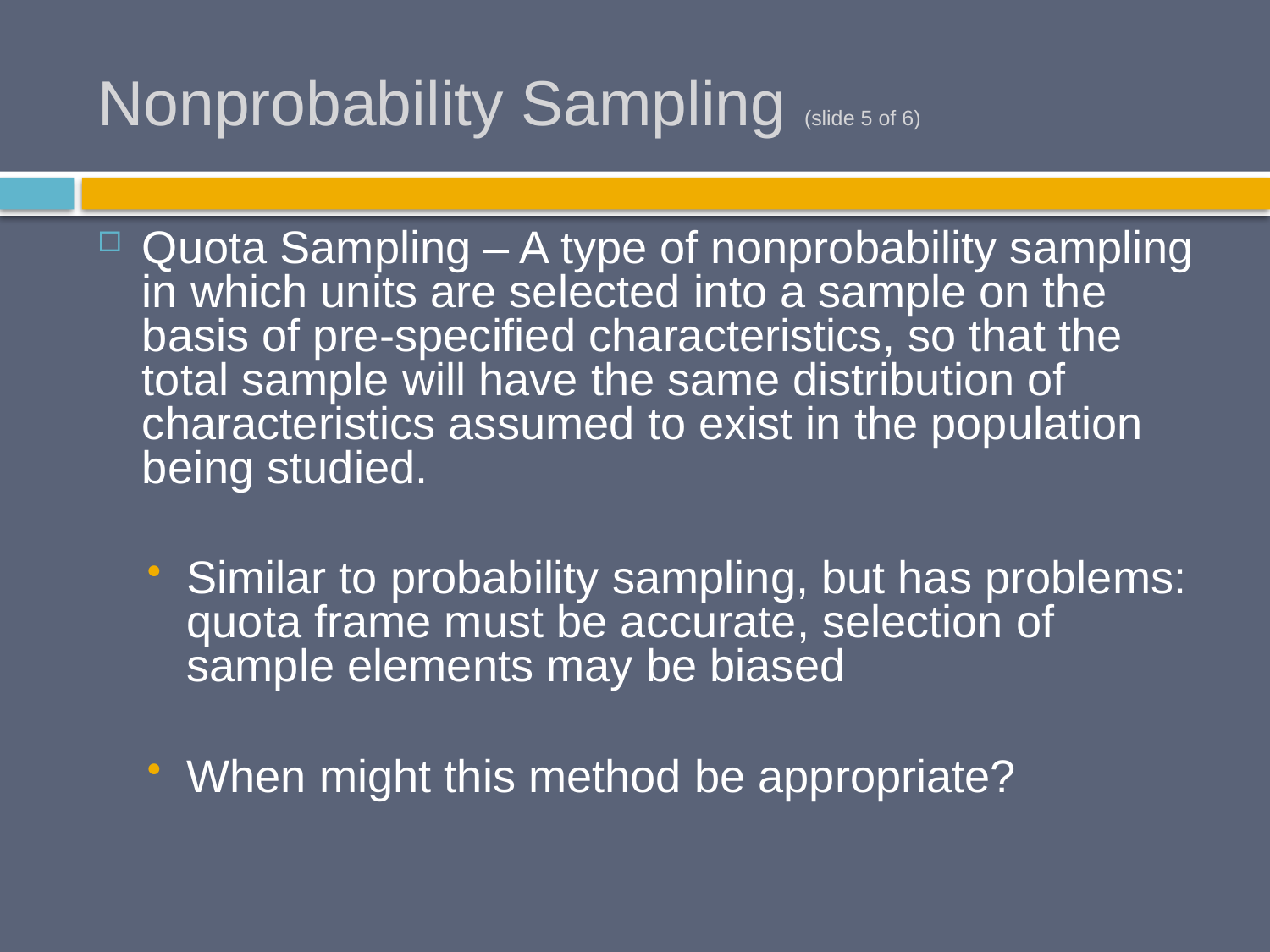

# Nonprobability Sampling (slide 5 of 6)
Quota Sampling – A type of nonprobability sampling in which units are selected into a sample on the basis of pre-specified characteristics, so that the total sample will have the same distribution of characteristics assumed to exist in the population being studied.

Similar to probability sampling, but has problems: quota frame must be accurate, selection of sample elements may be biased

When might this method be appropriate?